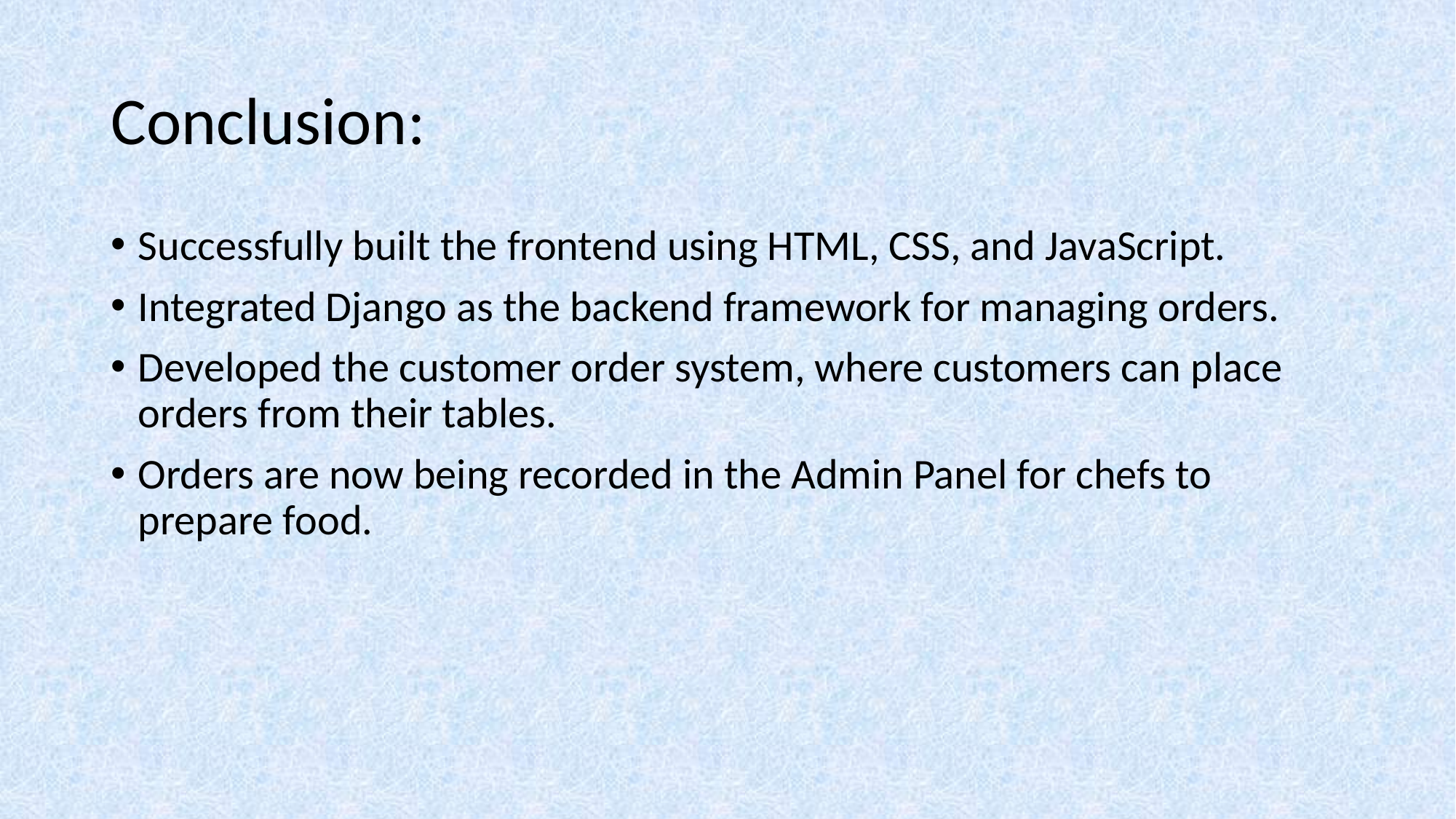

# Conclusion:
Successfully built the frontend using HTML, CSS, and JavaScript.
Integrated Django as the backend framework for managing orders.
Developed the customer order system, where customers can place orders from their tables.
Orders are now being recorded in the Admin Panel for chefs to prepare food.